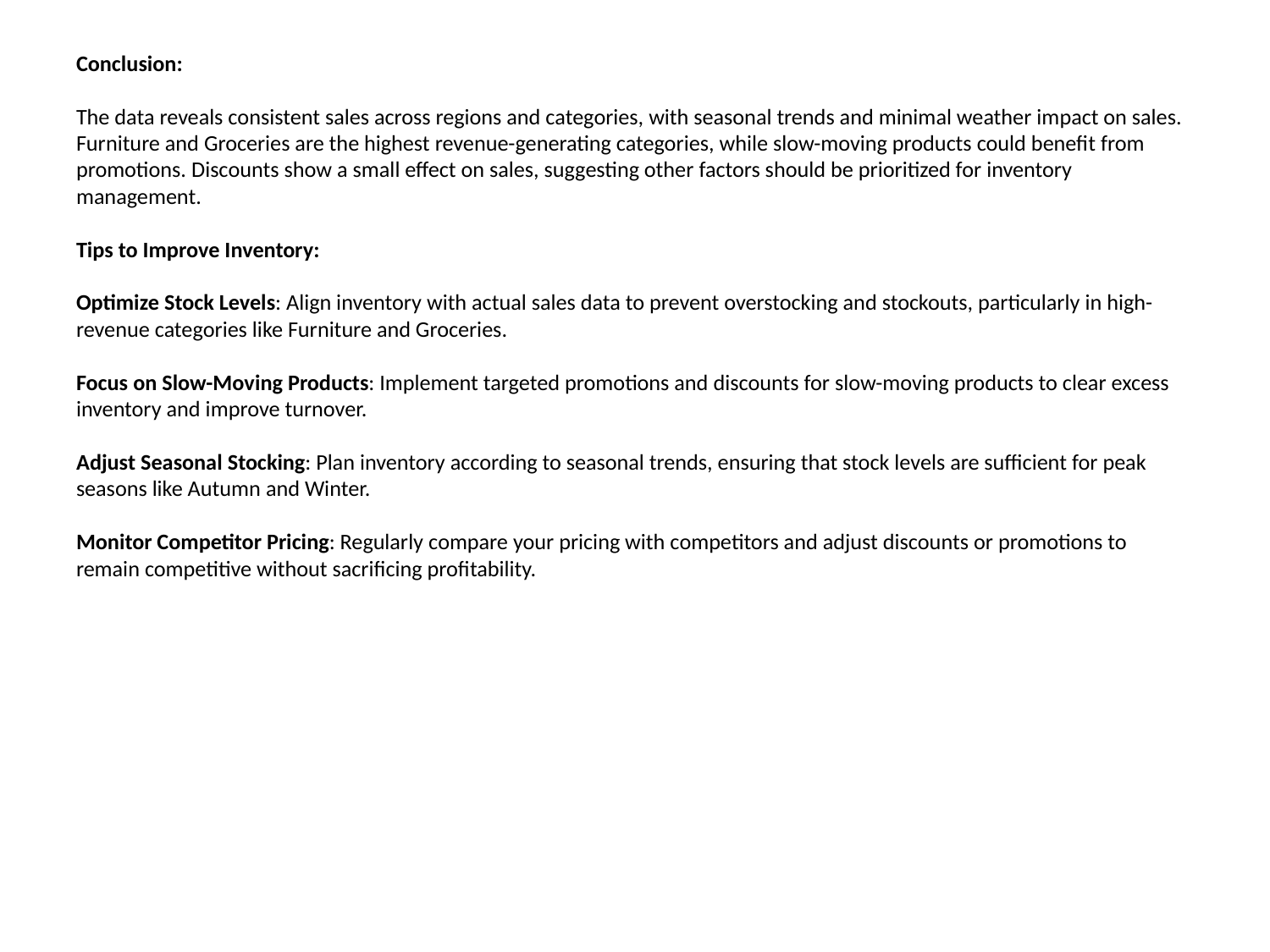

# Conclusion: The data reveals consistent sales across regions and categories, with seasonal trends and minimal weather impact on sales. Furniture and Groceries are the highest revenue-generating categories, while slow-moving products could benefit from promotions. Discounts show a small effect on sales, suggesting other factors should be prioritized for inventory management. Tips to Improve Inventory: Optimize Stock Levels: Align inventory with actual sales data to prevent overstocking and stockouts, particularly in high-revenue categories like Furniture and Groceries. Focus on Slow-Moving Products: Implement targeted promotions and discounts for slow-moving products to clear excess inventory and improve turnover. Adjust Seasonal Stocking: Plan inventory according to seasonal trends, ensuring that stock levels are sufficient for peak seasons like Autumn and Winter. Monitor Competitor Pricing: Regularly compare your pricing with competitors and adjust discounts or promotions to remain competitive without sacrificing profitability.